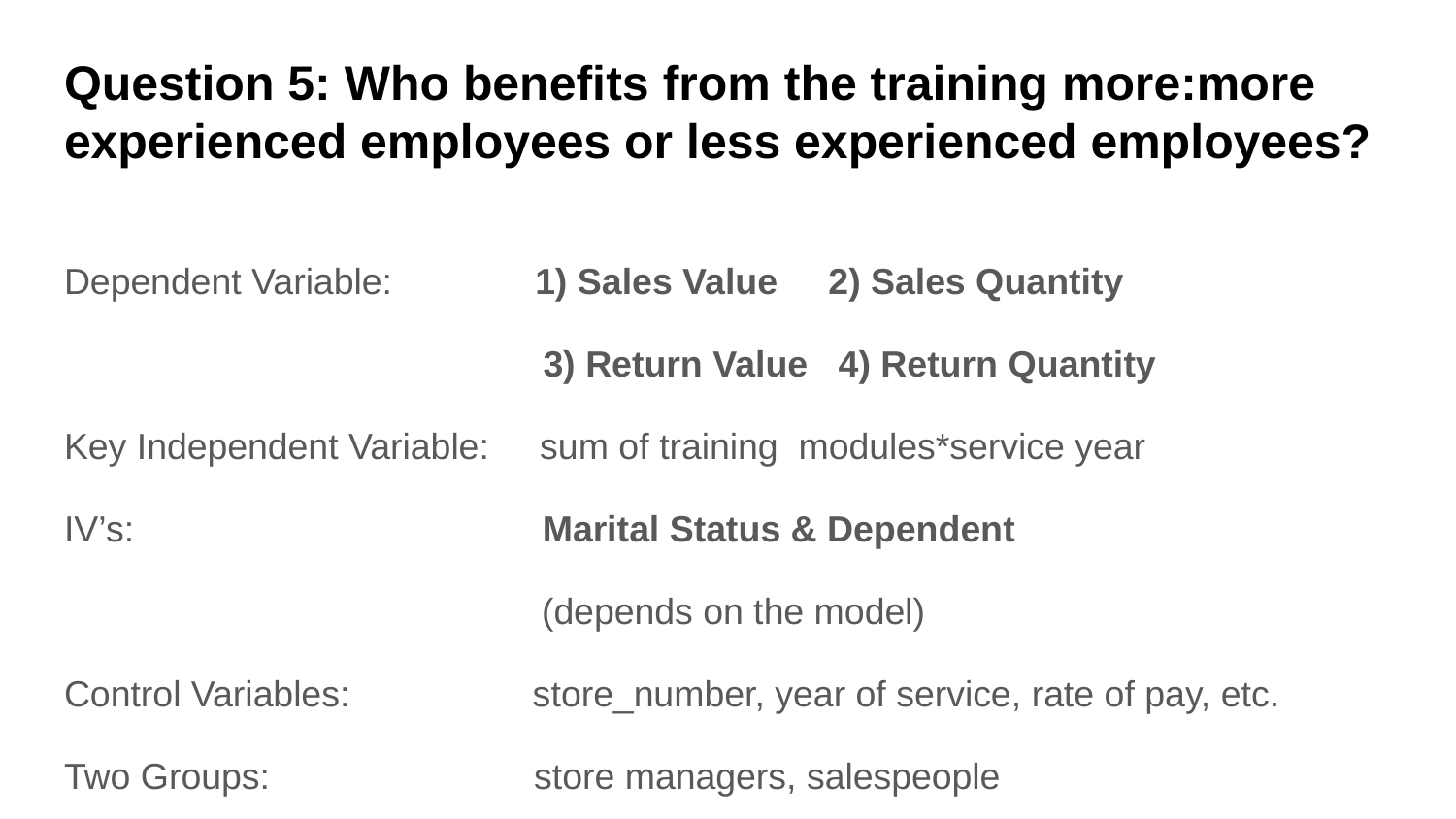

# Question 5: Who benefits from the training more:more experienced employees or less experienced employees?
Dependent Variable:              1) Sales Value     2) Sales Quantity
                                               3) Return Value   4) Return Quantity
Key Independent Variable:     sum of training  modules*service year
IV’s:                                        Marital Status & Dependent
    (depends on the model)
Control Variables:                  store_number, year of service, rate of pay, etc.
Two Groups:                          store managers, salespeople